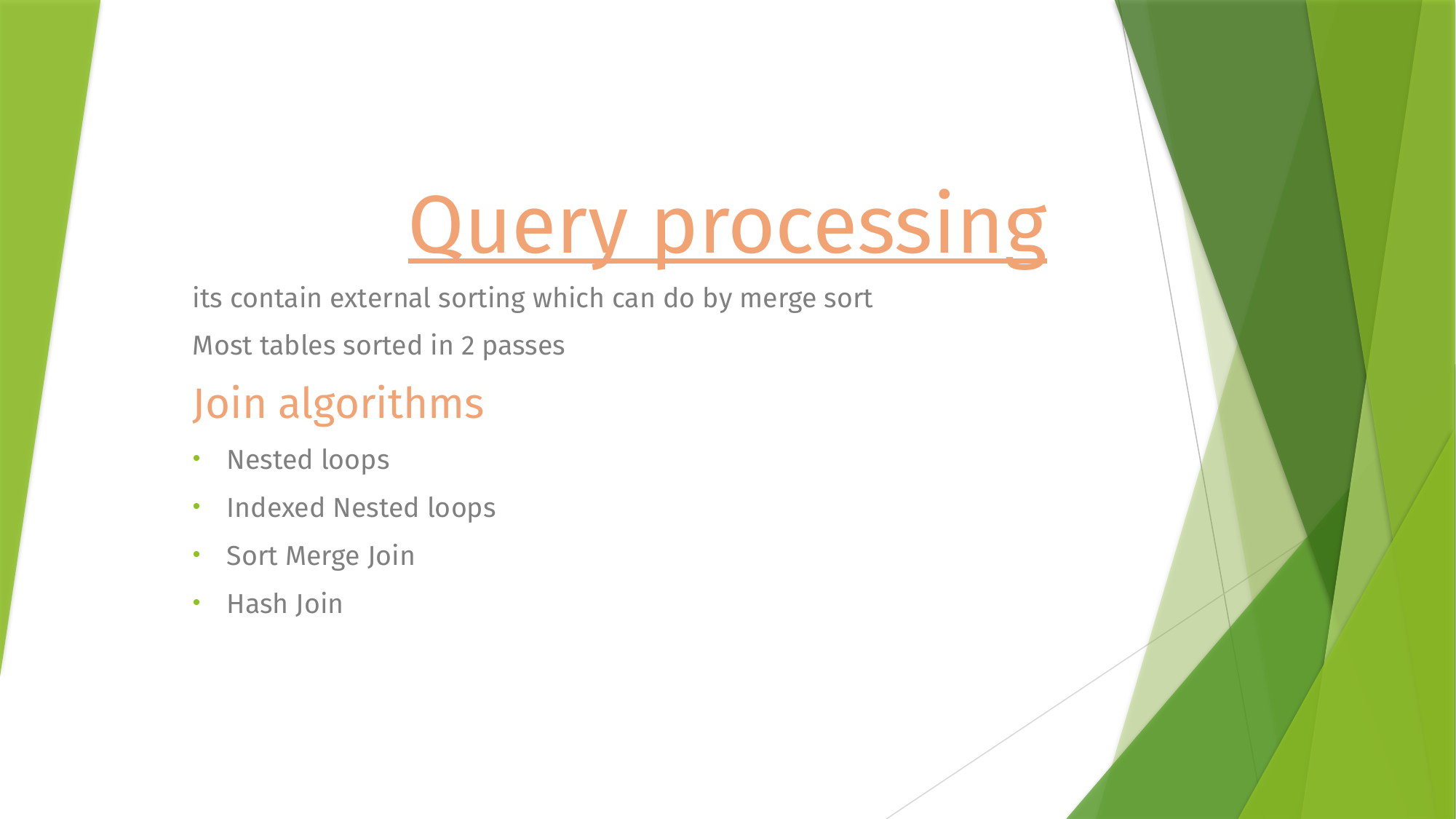

# Query processing
its contain external sorting which can do by merge sort
Most tables sorted in 2 passes
Join algorithms
Nested loops
Indexed Nested loops
Sort Merge Join
Hash Join